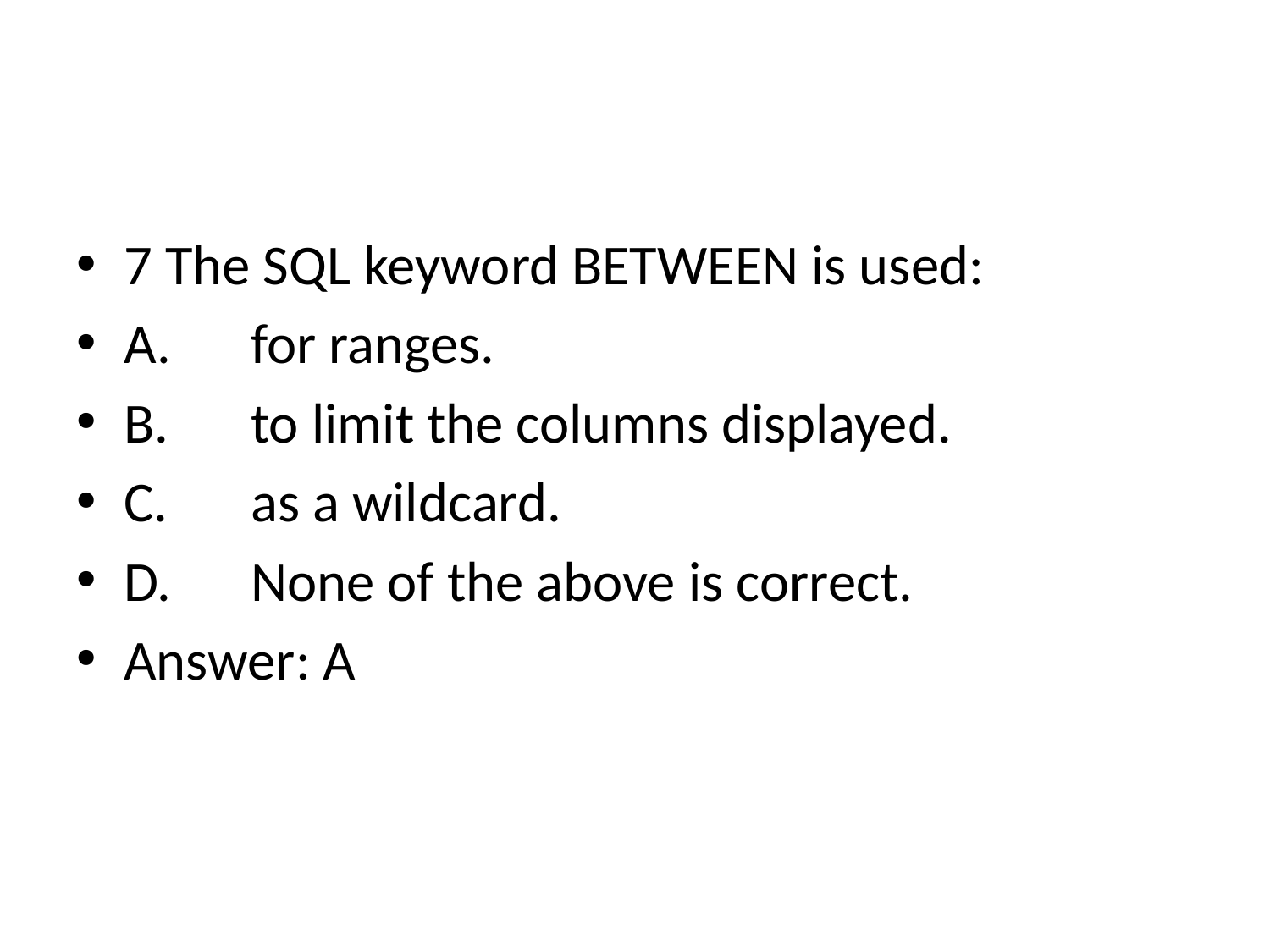

#
7 The SQL keyword BETWEEN is used:
A. 	for ranges.
B. 	to limit the columns displayed.
C. 	as a wildcard.
D. 	None of the above is correct.
Answer: A